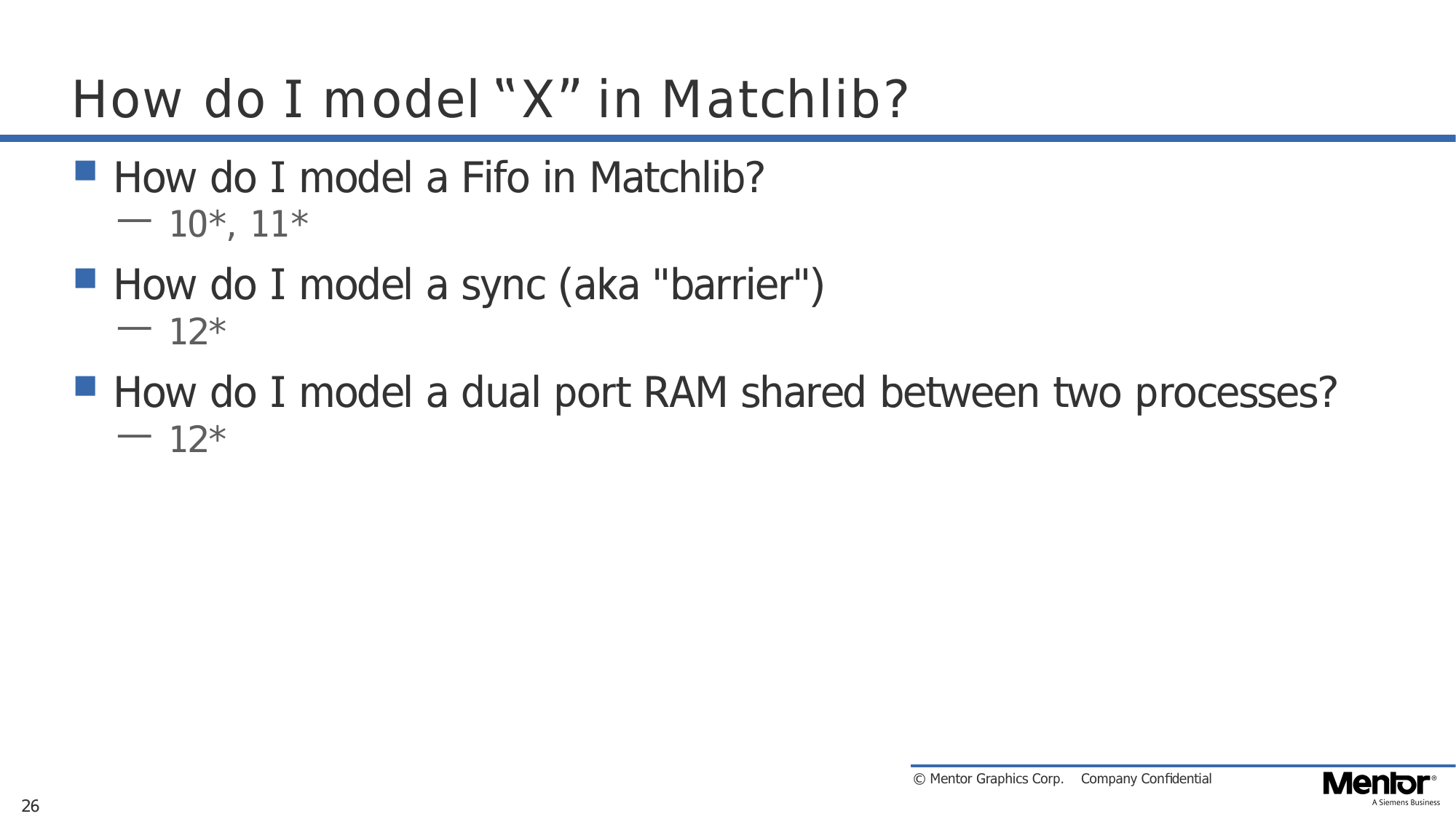

# How do I model “X” in Matchlib?
How do I model a Fifo in Matchlib?
10*, 11*
How do I model a sync (aka "barrier")
12*
How do I model a dual port RAM shared between two processes?
12*
26